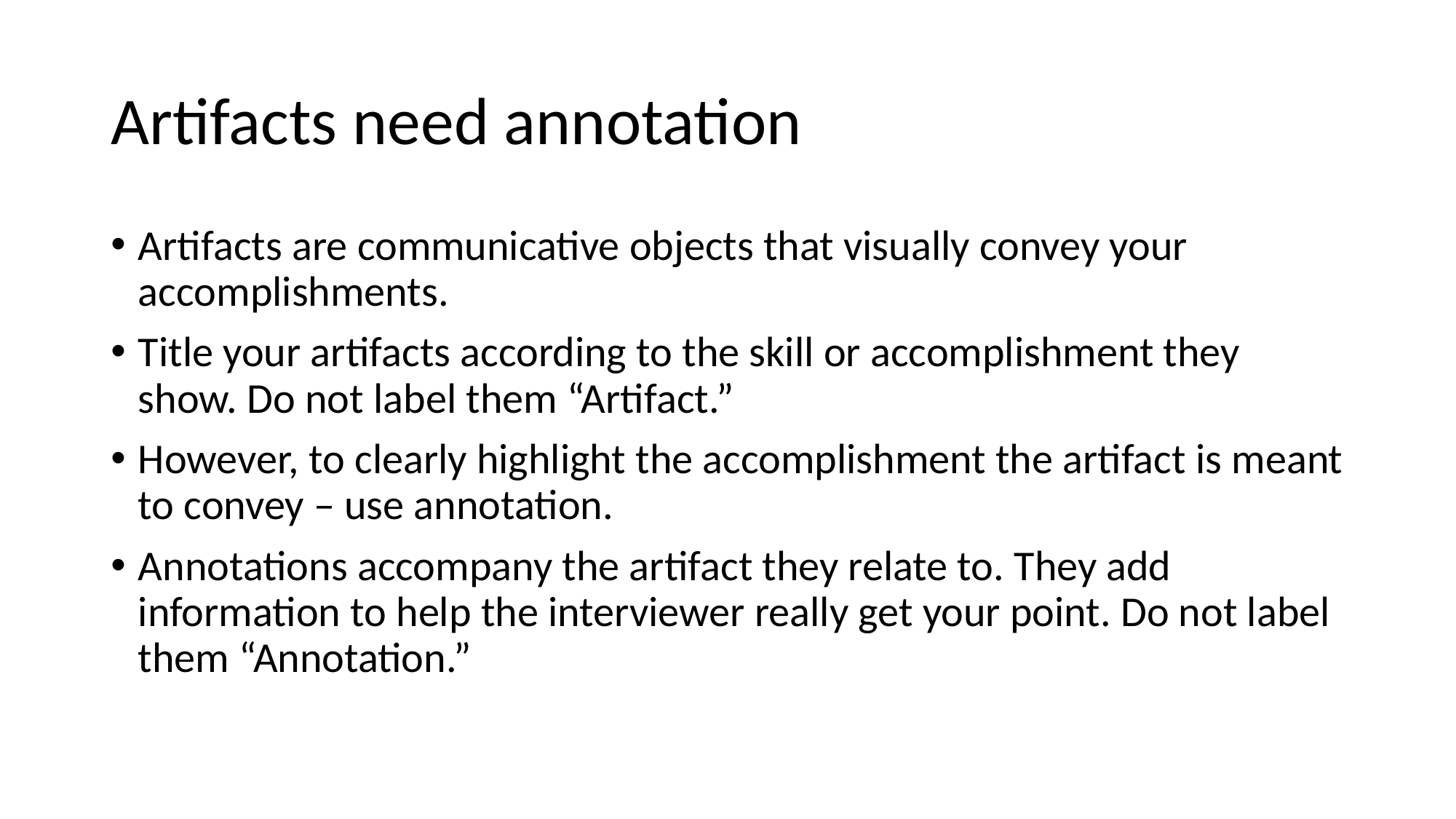

# Artifacts need annotation
Artifacts are communicative objects that visually convey your accomplishments.
Title your artifacts according to the skill or accomplishment they show. Do not label them “Artifact.”
However, to clearly highlight the accomplishment the artifact is meant to convey – use annotation.
Annotations accompany the artifact they relate to. They add information to help the interviewer really get your point. Do not label them “Annotation.”